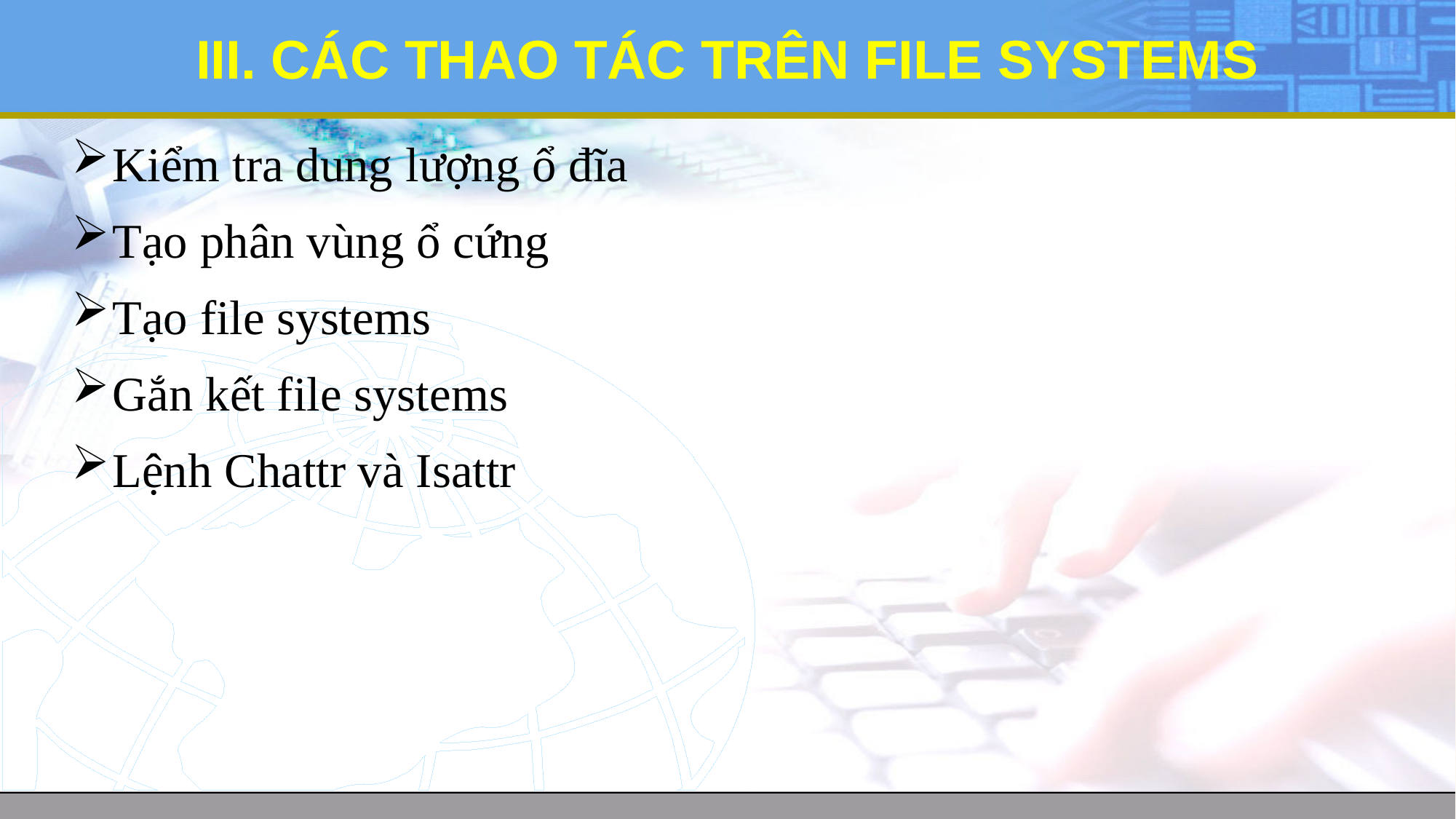

# III. CÁC THAO TÁC TRÊN FILE SYSTEMS
Kiểm tra dung lượng ổ đĩa
Tạo phân vùng ổ cứng
Tạo file systems
Gắn kết file systems
Lệnh Chattr và Isattr